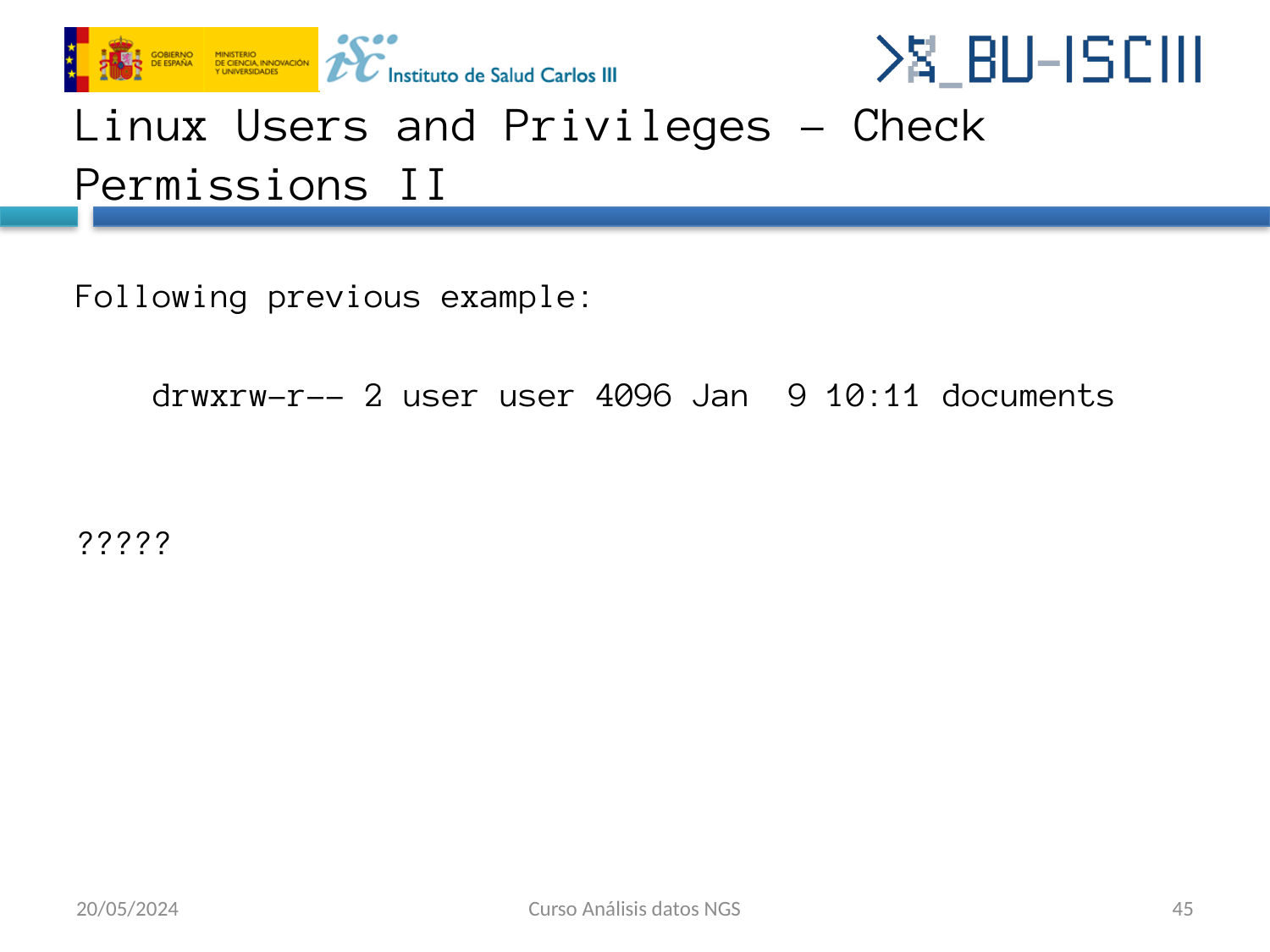

# Linux Users and Privileges – Check Permissions II
Following previous example:

drwxrw-r-- 2 user user 4096 Jan  9 10:11 documents

?????
20/05/2024
Curso Análisis datos NGS
45